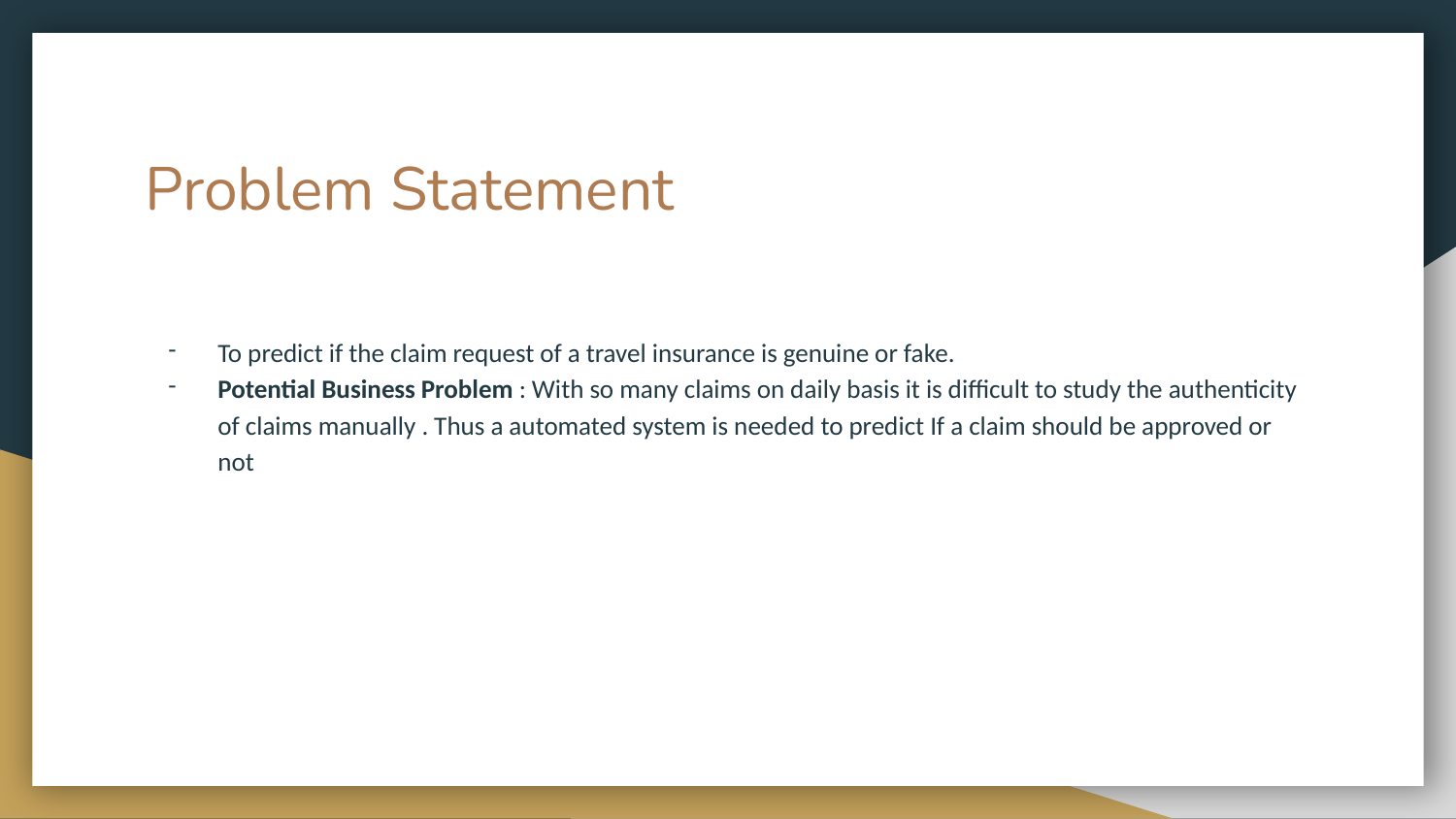

# Problem Statement
To predict if the claim request of a travel insurance is genuine or fake.
Potential Business Problem : With so many claims on daily basis it is difficult to study the authenticity of claims manually . Thus a automated system is needed to predict If a claim should be approved or not